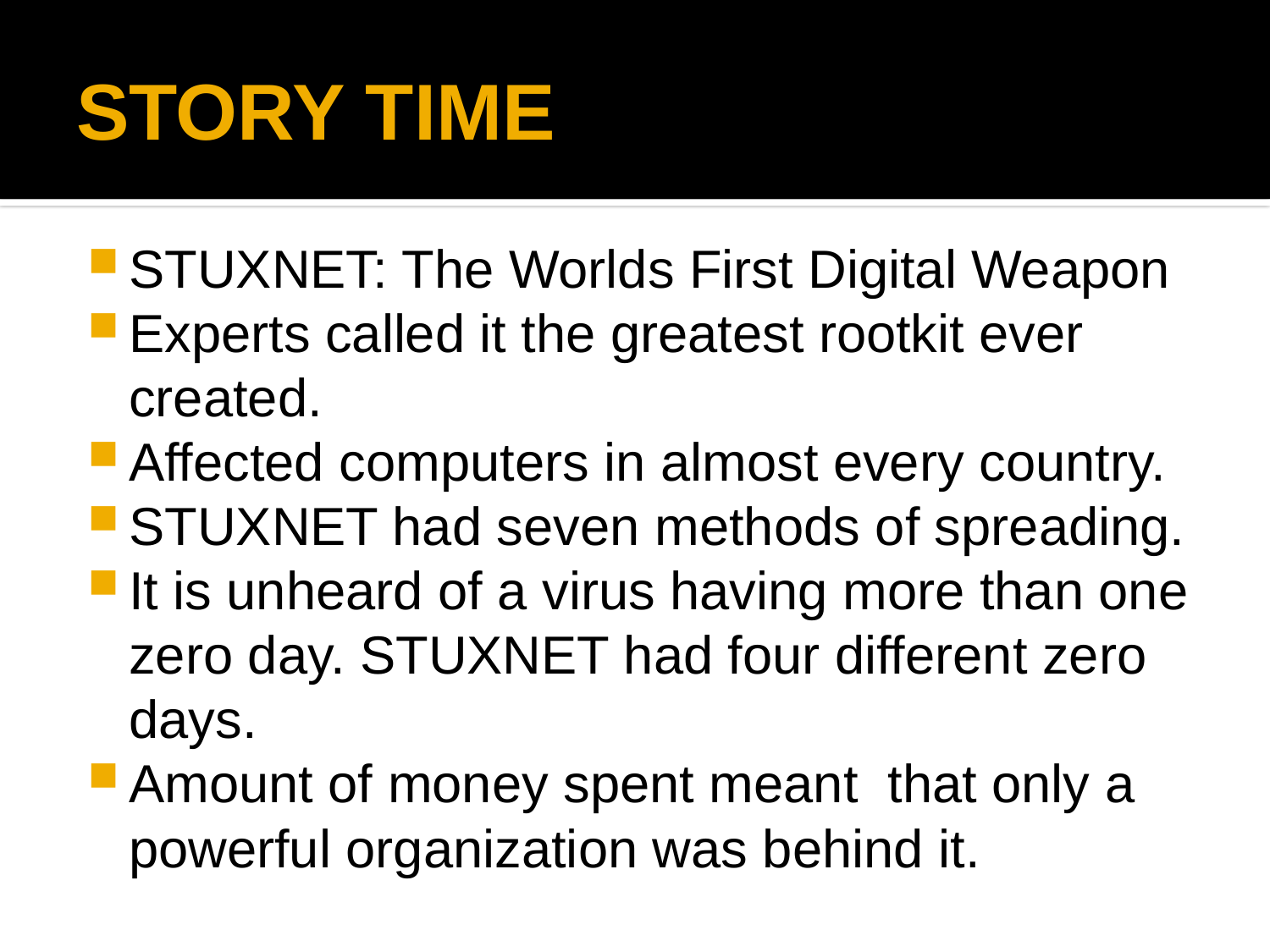

# STORY TIME
STUXNET: The Worlds First Digital Weapon
Experts called it the greatest rootkit ever created.
Affected computers in almost every country.
STUXNET had seven methods of spreading.
It is unheard of a virus having more than one zero day. STUXNET had four different zero days.
Amount of money spent meant  that only a powerful organization was behind it.